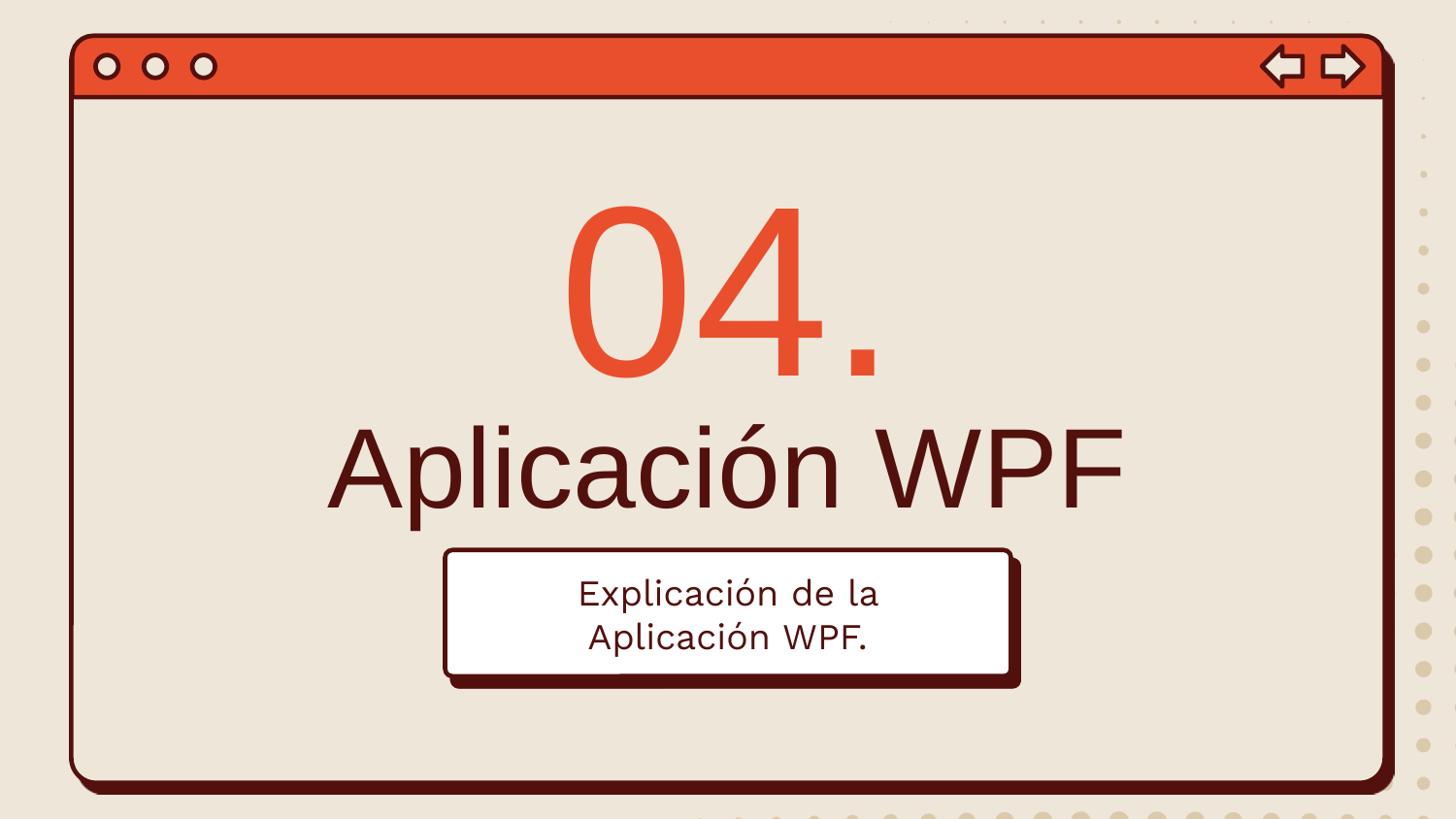

04.
# Aplicación WPF

Explicación de la Aplicación WPF.